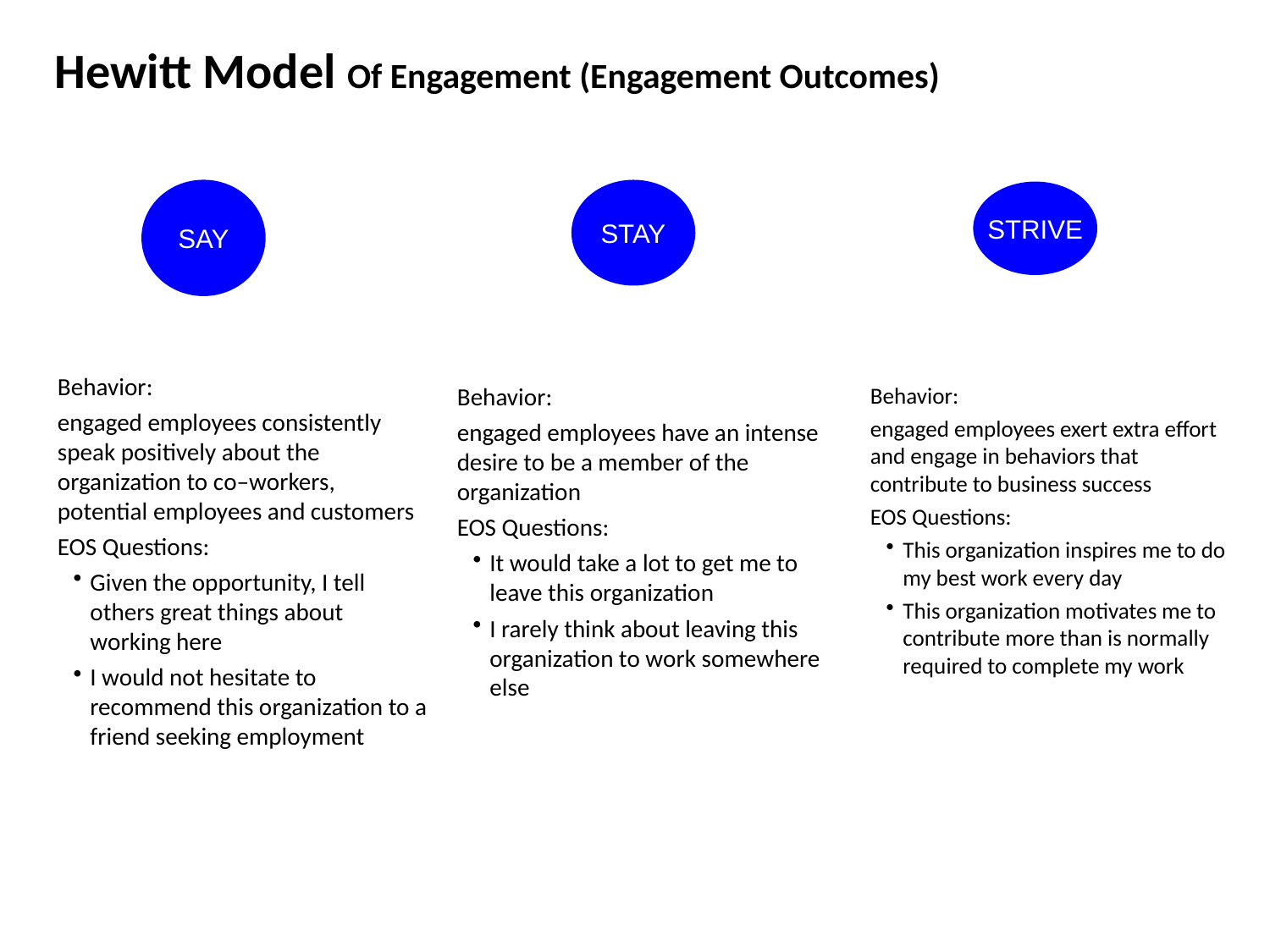

Hewitt Model Of Engagement (Engagement Outcomes)
SAY
STAY
STRIVE
Behavior:
engaged employees consistently speak positively about the organization to co–workers, potential employees and customers
EOS Questions:
Given the opportunity, I tell others great things about working here
I would not hesitate to recommend this organization to a friend seeking employment
Behavior:
engaged employees have an intense desire to be a member of the organization
EOS Questions:
It would take a lot to get me to leave this organization
I rarely think about leaving this organization to work somewhere else
Behavior:
engaged employees exert extra effort and engage in behaviors that contribute to business success
EOS Questions:
This organization inspires me to do my best work every day
This organization motivates me to contribute more than is normally required to complete my work
8